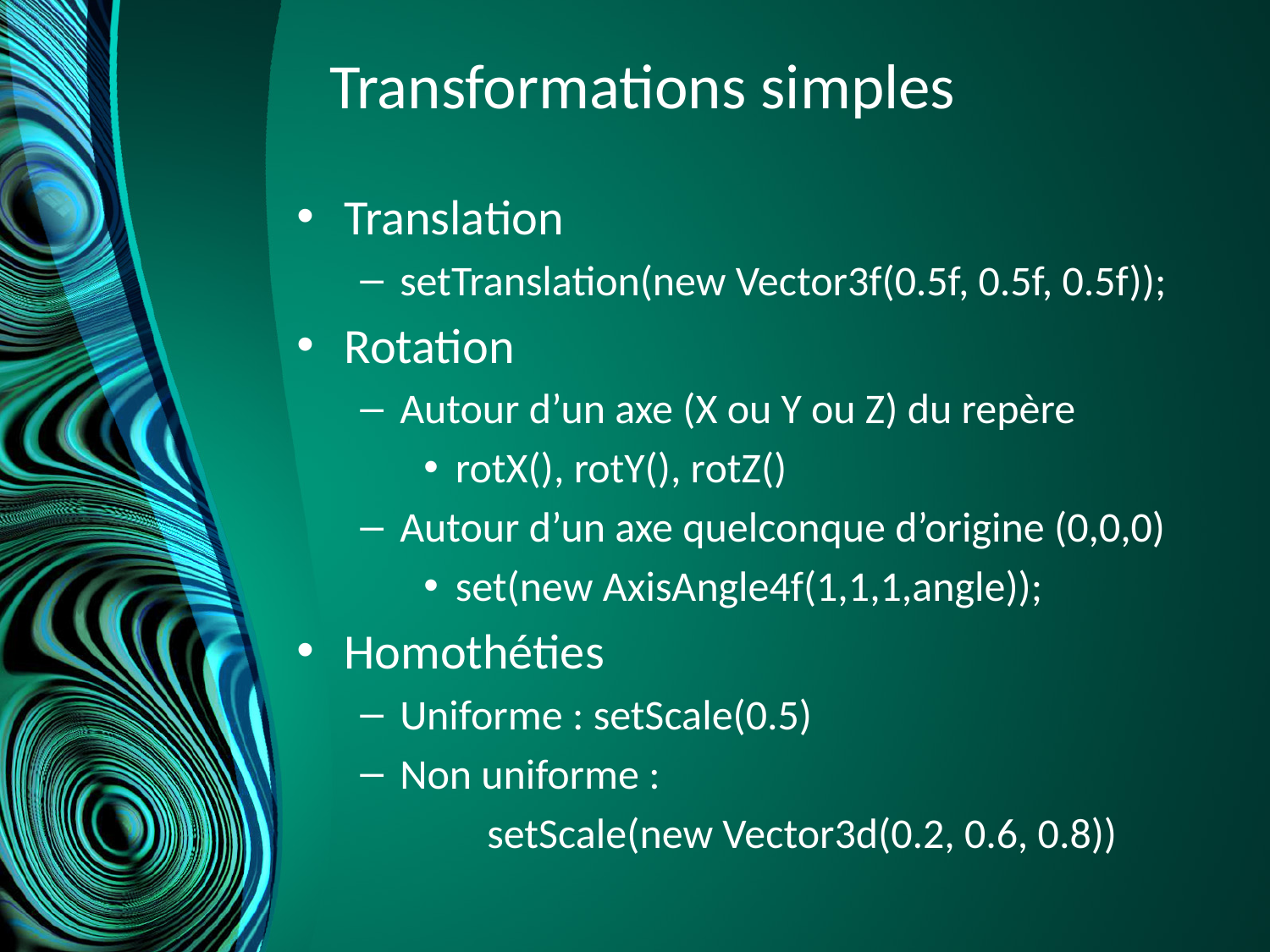

# Transformations simples
Translation
setTranslation(new Vector3f(0.5f, 0.5f, 0.5f));
Rotation
Autour d’un axe (X ou Y ou Z) du repère
rotX(), rotY(), rotZ()
Autour d’un axe quelconque d’origine (0,0,0)
set(new AxisAngle4f(1,1,1,angle));
Homothéties
Uniforme : setScale(0.5)
Non uniforme :
	setScale(new Vector3d(0.2, 0.6, 0.8))